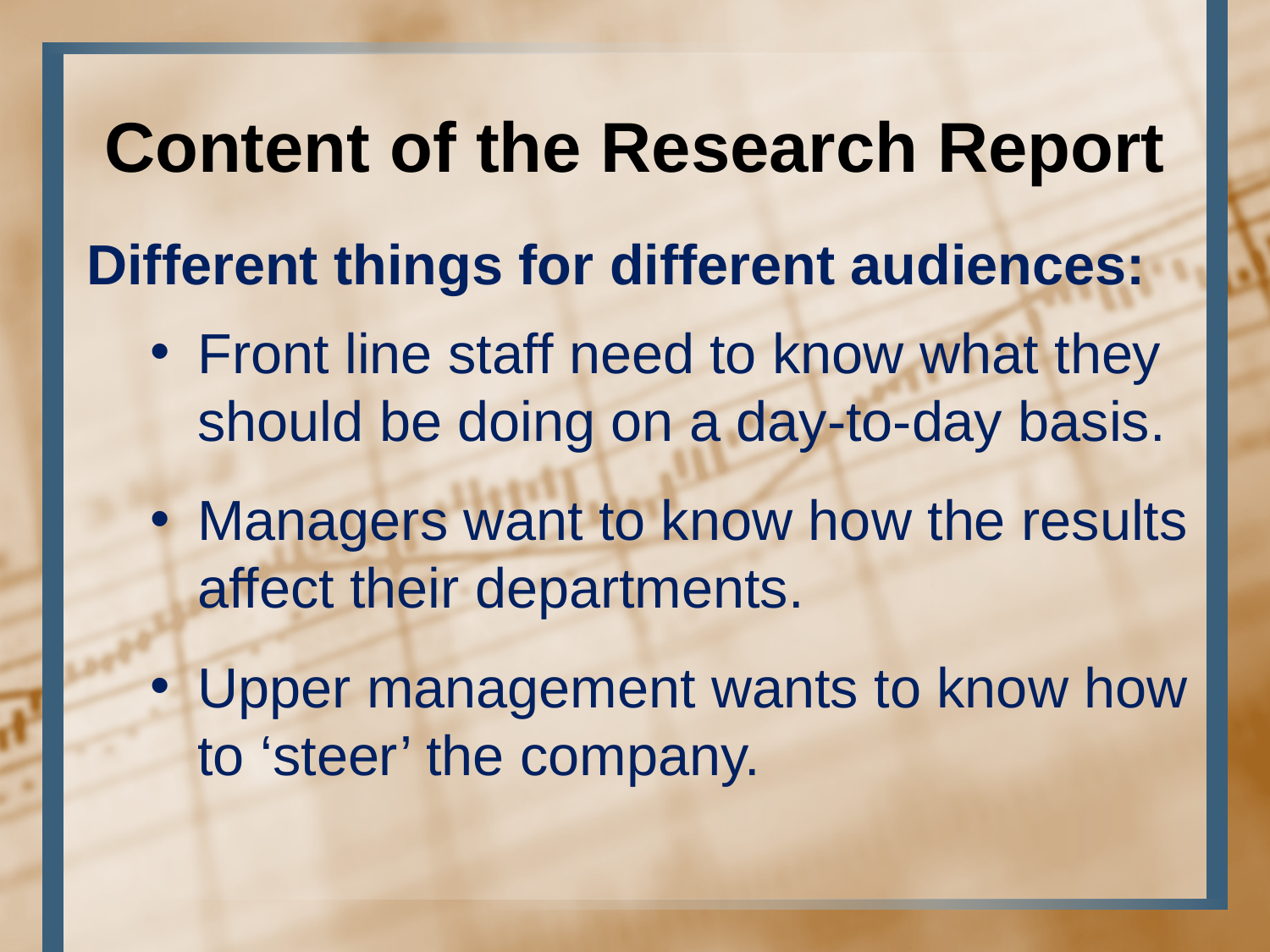

Content of the Research Report
Different things for different audiences:
Front line staff need to know what they should be doing on a day-to-day basis.
Managers want to know how the results affect their departments.
Upper management wants to know how to ‘steer’ the company.